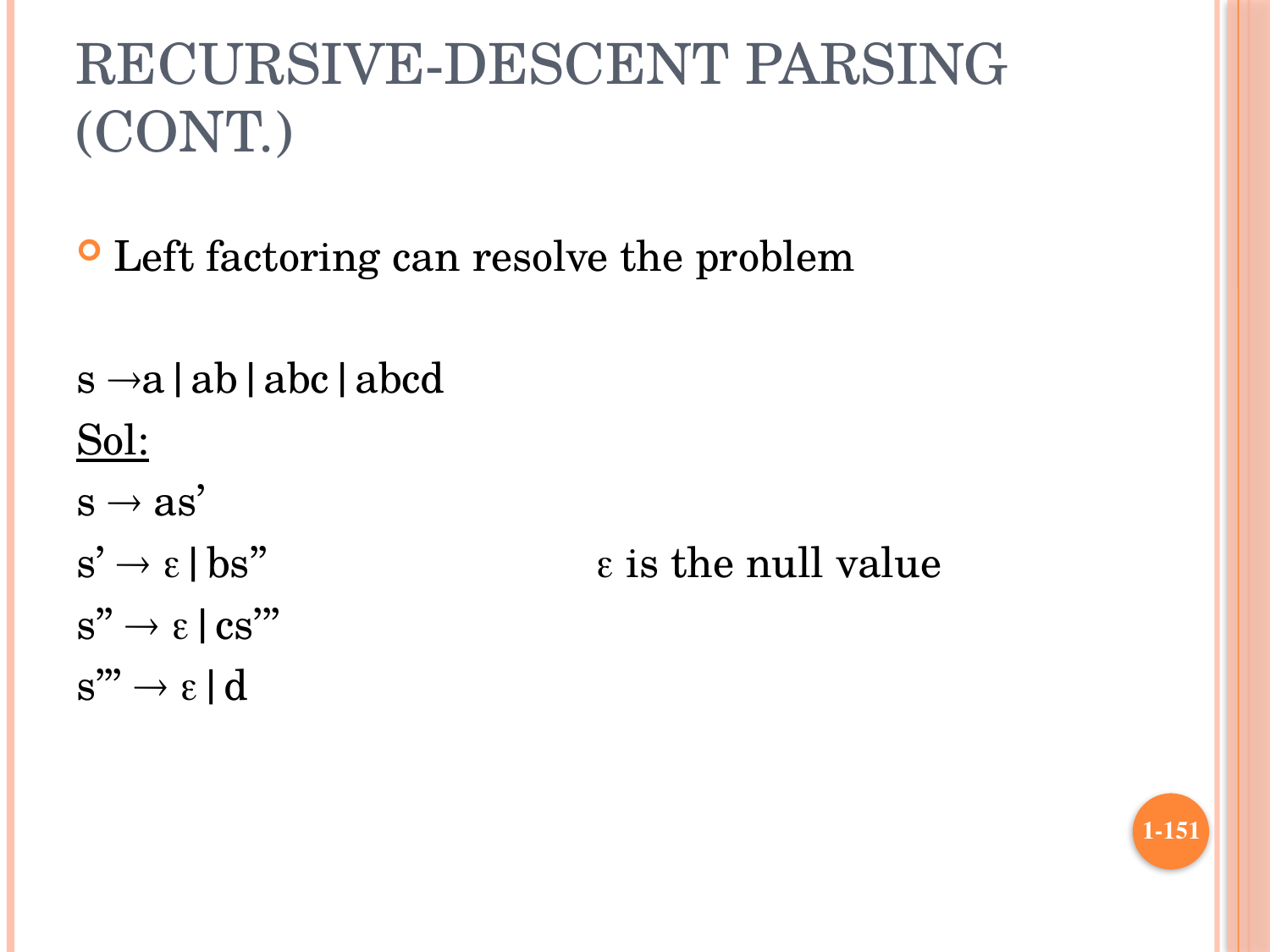

# Recursive-Descent Parsing (cont.)
Left factoring can resolve the problem

s →a|ab|abc|abcd
Sol:
s → as’
s’ → ε|bs’’			 ε is the null value
s’’ → ε|cs’’’
s’’’ → ε|d

1-151